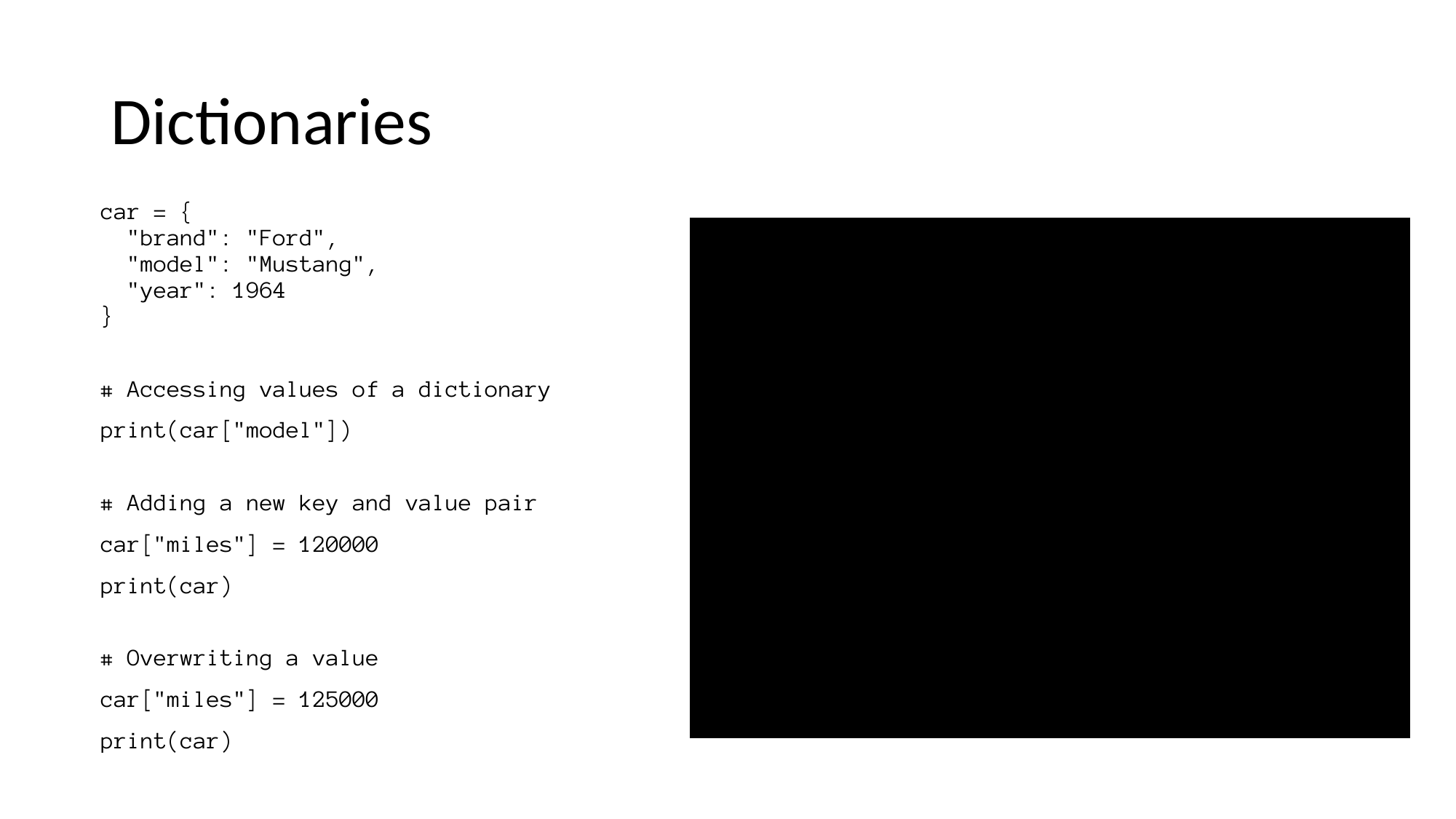

# Dictionaries
car = {
  "brand": "Ford",
  "model": "Mustang",
  "year": 1964
}

# Accessing values of a dictionary
print(car["model"])

# Adding a new key and value pair
car["miles"] = 120000
print(car)

# Overwriting a value
car["miles"] = 125000
print(car)
Mustang
{'brand': 'Ford', 'model': 'Mustang', 'year': 1964, 'miles': 120000}
{'brand': 'Ford', 'model': 'Mustang', 'year': 1964, 'miles': 125000}